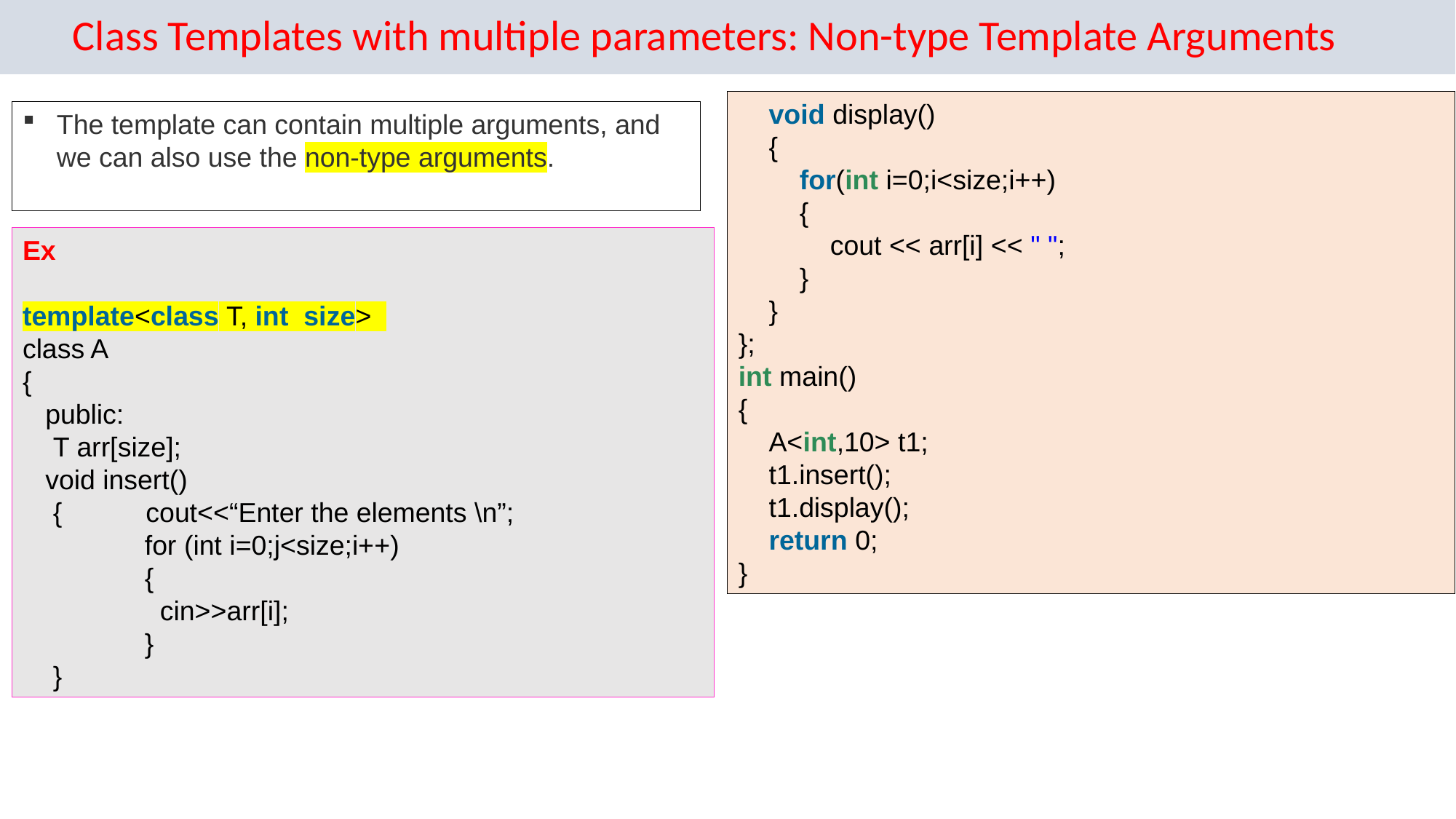

# Class Templates with multiple parameters: Non-type Template Arguments
    void display()
    {
        for(int i=0;i<size;i++)
        {
            cout << arr[i] << " ";
        }
    }
};
int main()
{
    A<int,10> t1;
    t1.insert();
    t1.display();
    return 0;
}
The template can contain multiple arguments, and we can also use the non-type arguments.

Ex

template<class T, int  size>
class A
{
   public:
    T arr[size];
   void insert()
    {           cout<<“Enter the elements \n”;
                for (int i=0;j<size;i++)
                {
                  cin>>arr[i];
                }
    }